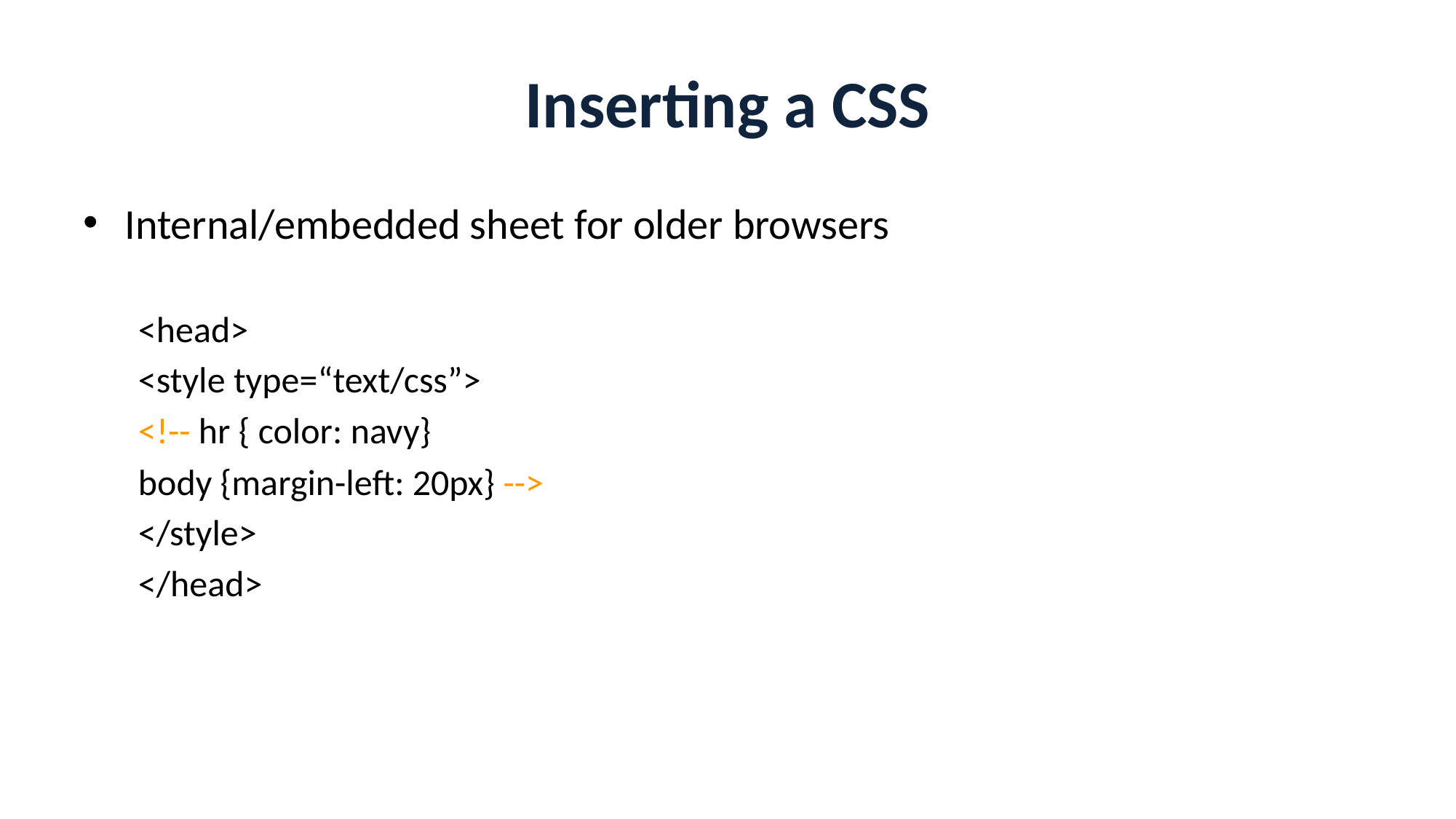

# Inserting a CSS
Internal/embedded sheet for older browsers

<head>
<style type=“text/css”>
<!-- hr { color: navy}
body {margin-left: 20px} -->
</style>
</head>